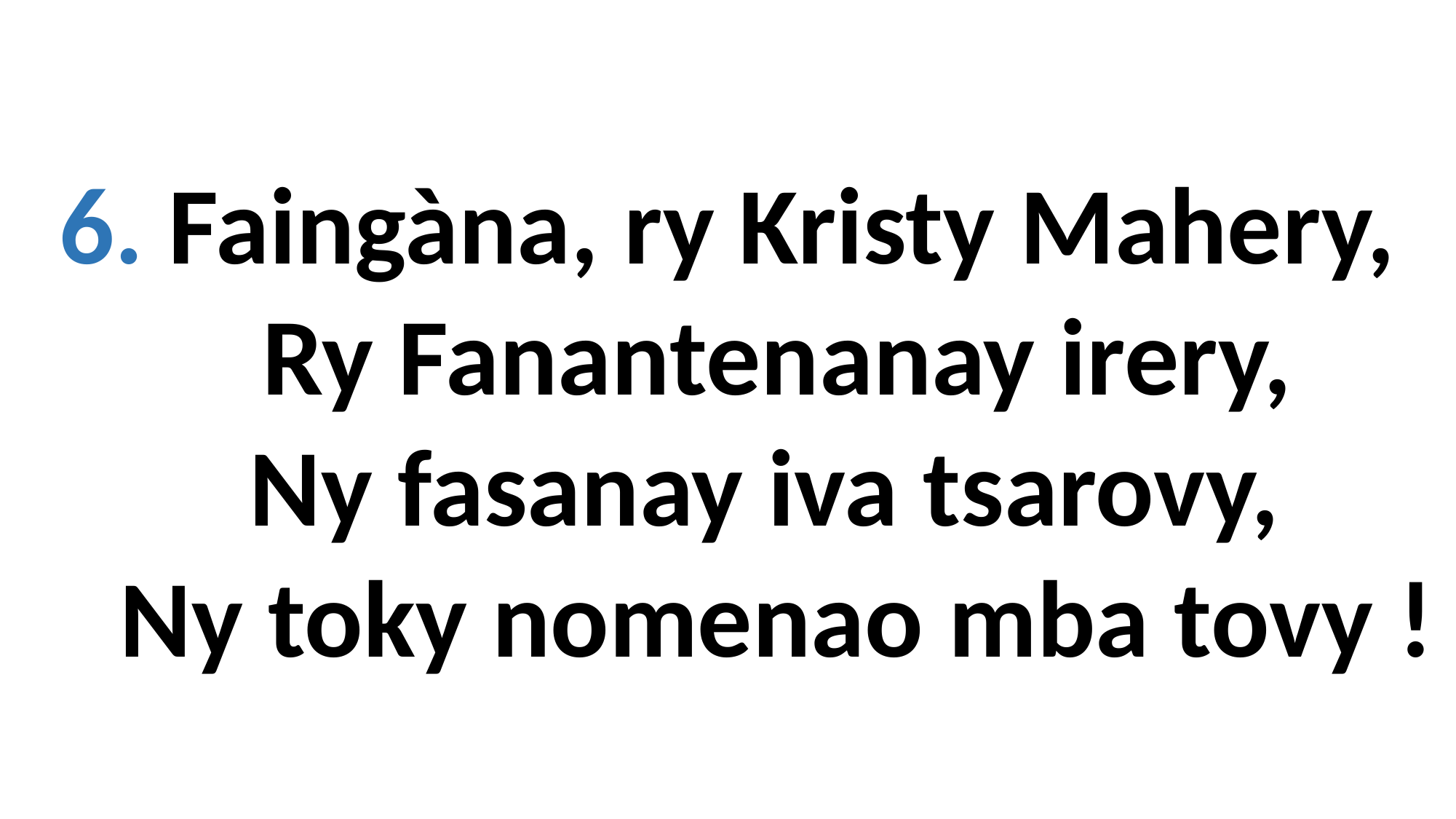

6. Faingàna, ry Kristy Mahery,
    Ry Fanantenanay irery,
   Ny fasanay iva tsarovy,
    Ny toky nomenao mba tovy !